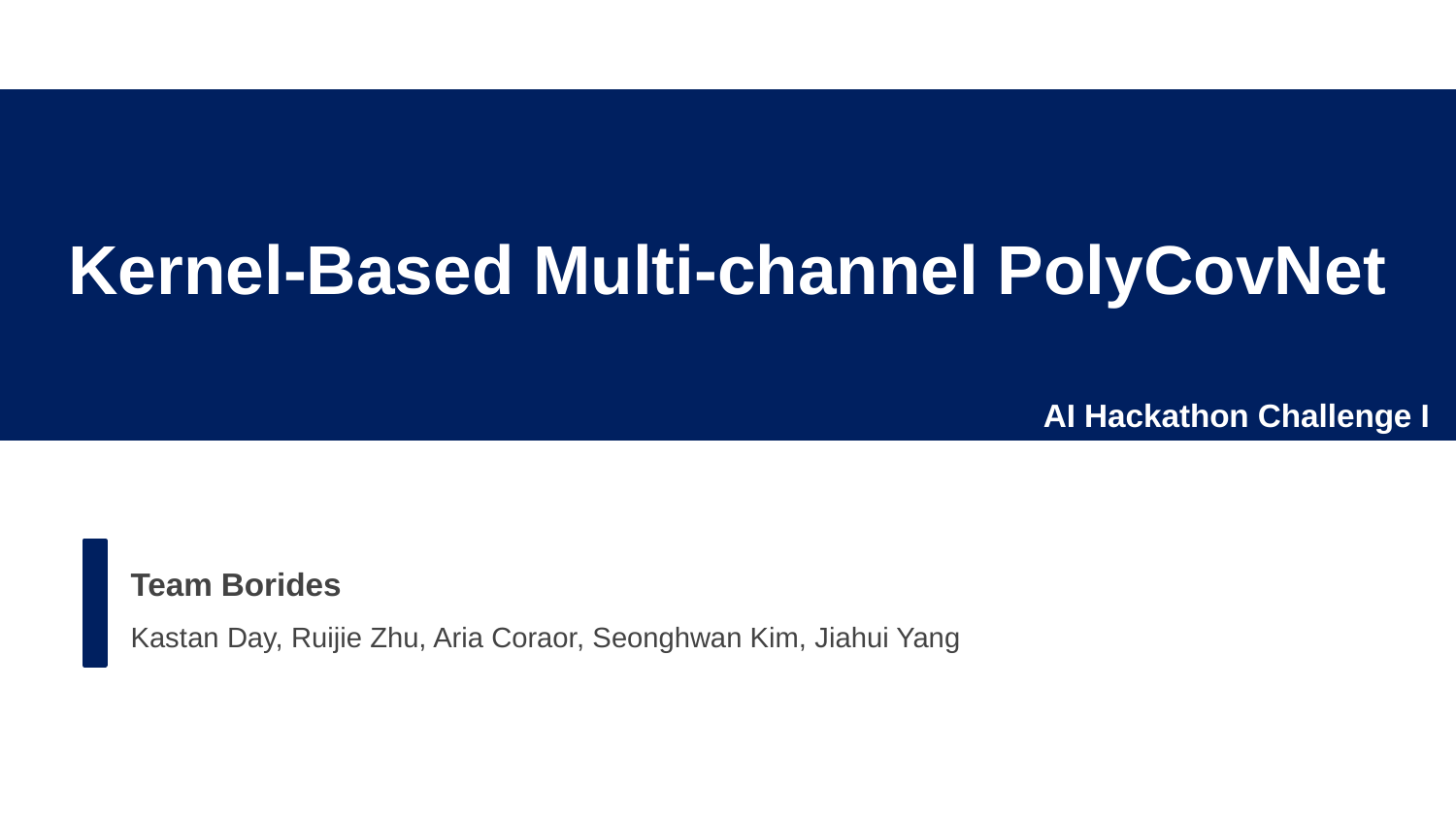

# Kernel-Based Multi-channel PolyCovNet
AI Hackathon Challenge I
Team Borides
Kastan Day, Ruijie Zhu, Aria Coraor, Seonghwan Kim, Jiahui Yang